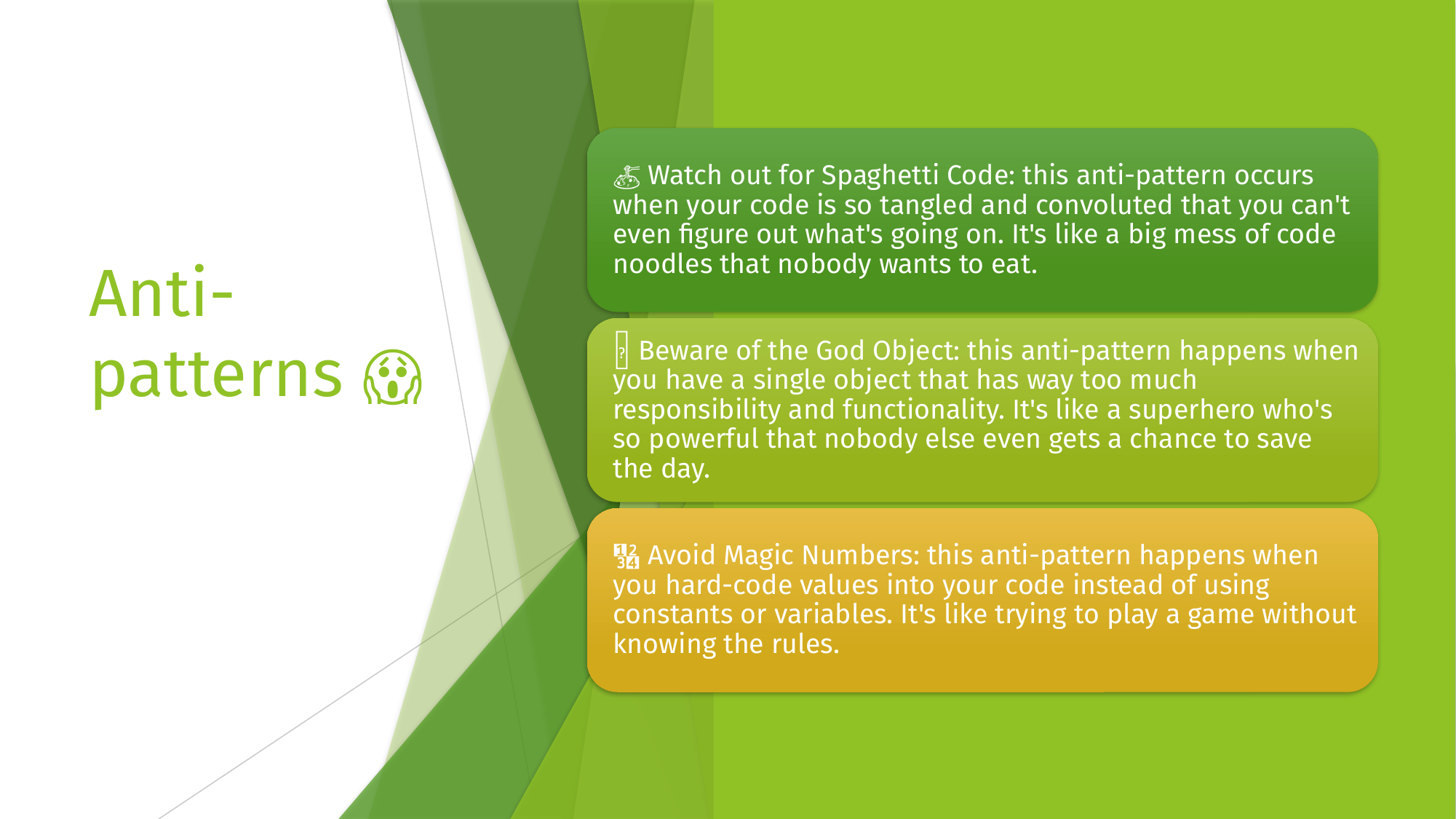

🍝 Watch out for Spaghetti Code: this anti-pattern occurs when your code is so tangled and convoluted that you can't even figure out what's going on. It's like a big mess of code noodles that nobody wants to eat.
🦸 Beware of the God Object: this anti-pattern happens when you have a single object that has way too much responsibility and functionality. It's like a superhero who's so powerful that nobody else even gets a chance to save the day.
🔢 Avoid Magic Numbers: this anti-pattern happens when you hard-code values into your code instead of using constants or variables. It's like trying to play a game without knowing the rules.
# Anti-patterns 😱